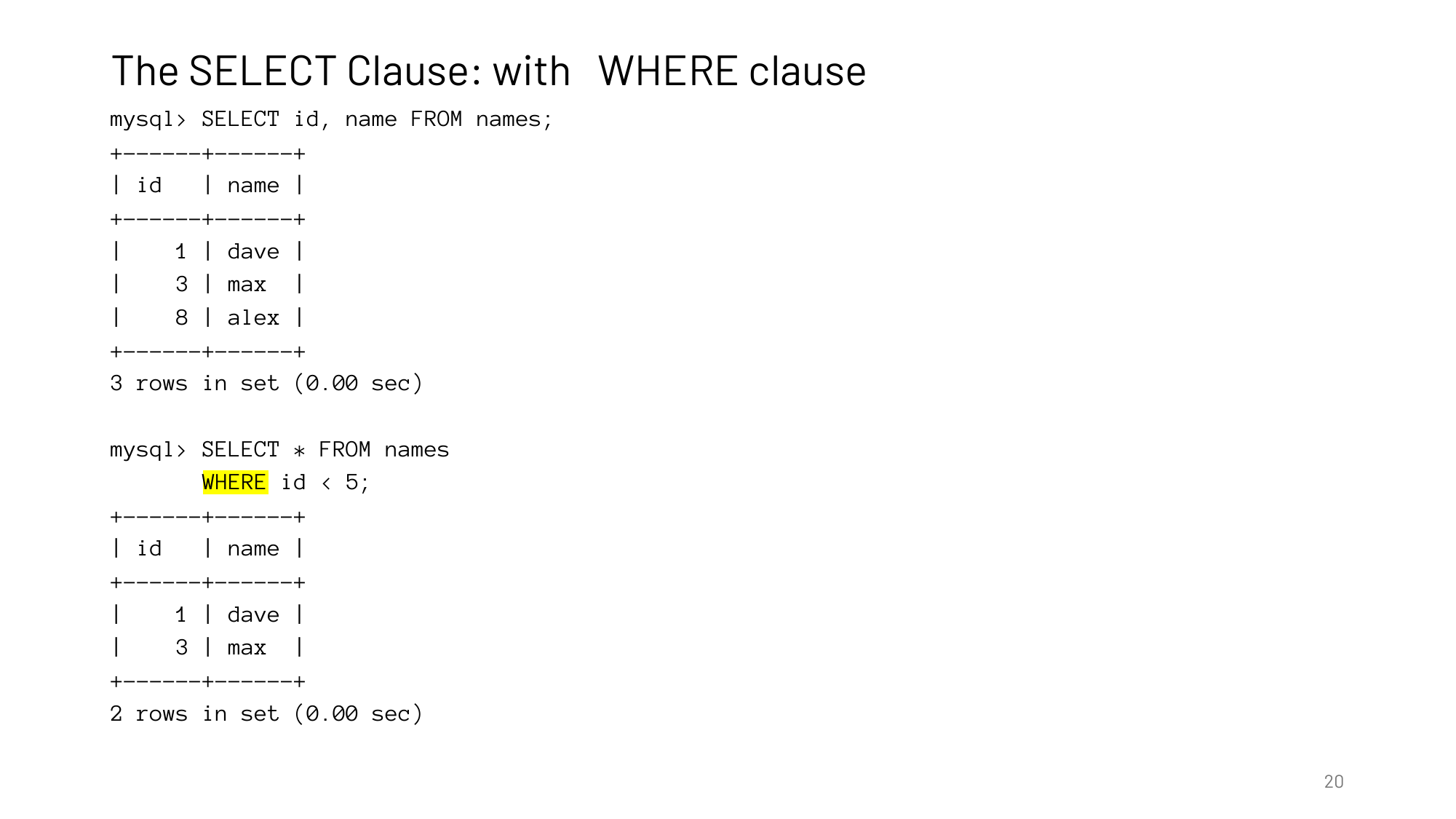

# The SELECT Clause: with   WHERE clause
mysql> SELECT id, name FROM names;
+------+------+
| id   | name |
+------+------+
|    1 | dave |
|    3 | max  |
|    8 | alex |
+------+------+
3 rows in set (0.00 sec)

mysql> SELECT * FROM names
       WHERE id < 5;
+------+------+
| id   | name |
+------+------+
|    1 | dave |
|    3 | max  |
+------+------+
2 rows in set (0.00 sec)
20